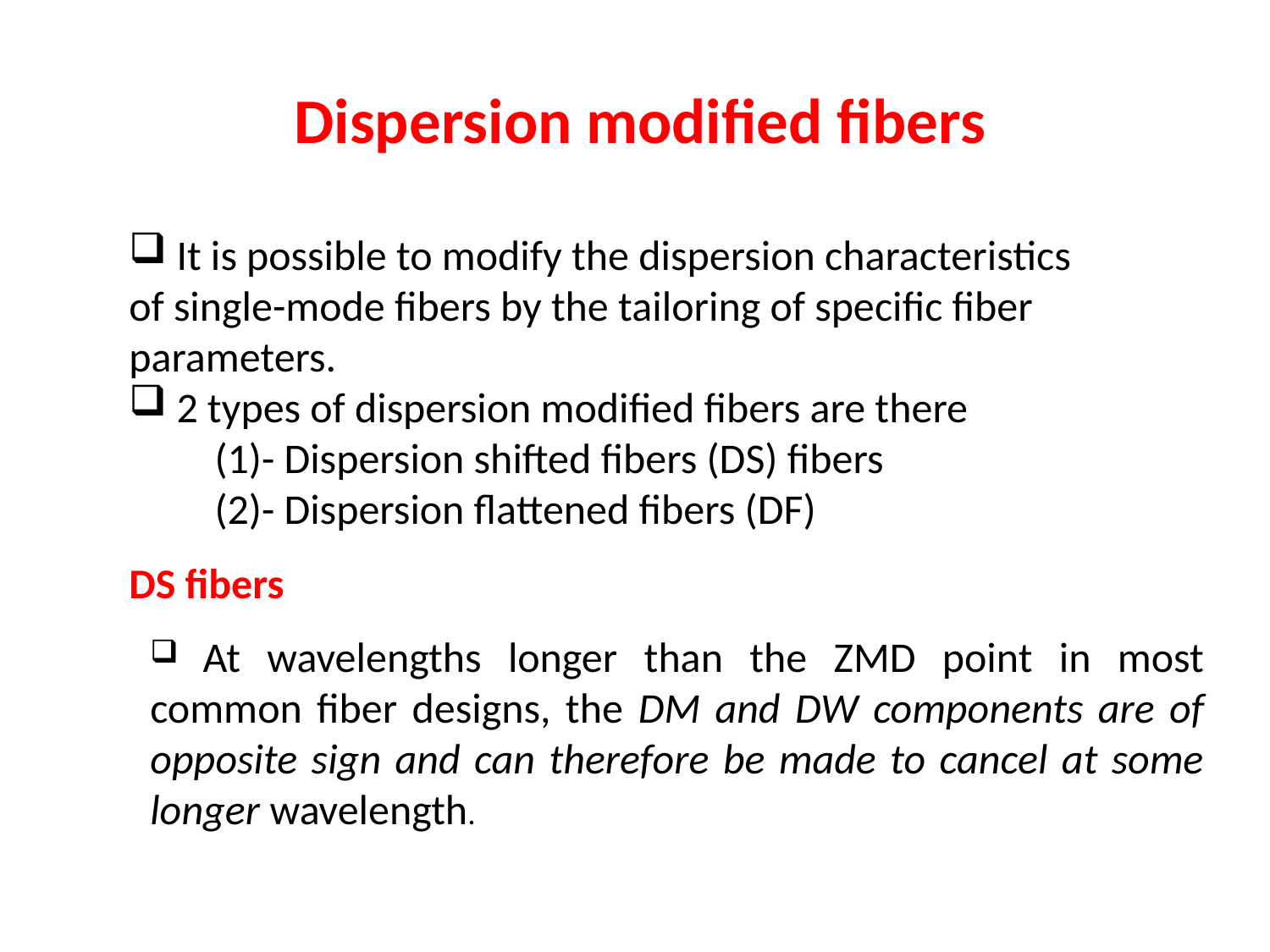

Dispersion modified fibers
 It is possible to modify the dispersion characteristics
of single-mode fibers by the tailoring of specific fiber parameters.
 2 types of dispersion modified fibers are there
         (1)- Dispersion shifted fibers (DS) fibers
         (2)- Dispersion flattened fibers (DF)
DS fibers
 At wavelengths longer than the ZMD point in most common fiber designs, the DM and DW components are of opposite sign and can therefore be made to cancel at some longer wavelength.